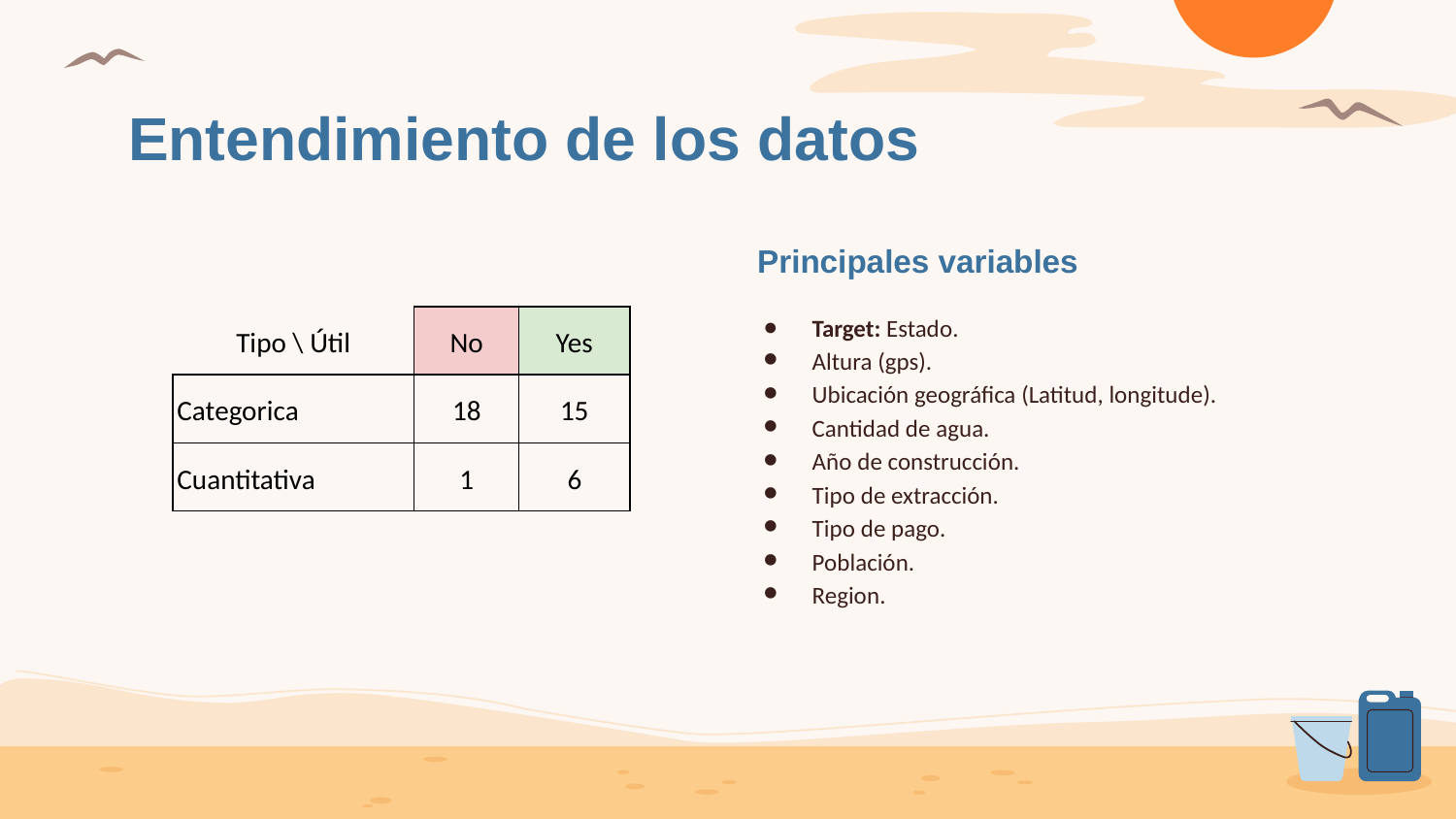

# Entendimiento de los datos
Principales variables

Target: Estado.
Altura (gps).
Ubicación geográfica (Latitud, longitude).
Cantidad de agua.
Año de construcción.
Tipo de extracción.
Tipo de pago.
Población.
Region.
| Tipo \ Útil | No | Yes |
| --- | --- | --- |
| Categorica | 18 | 15 |
| Cuantitativa | 1 | 6 |